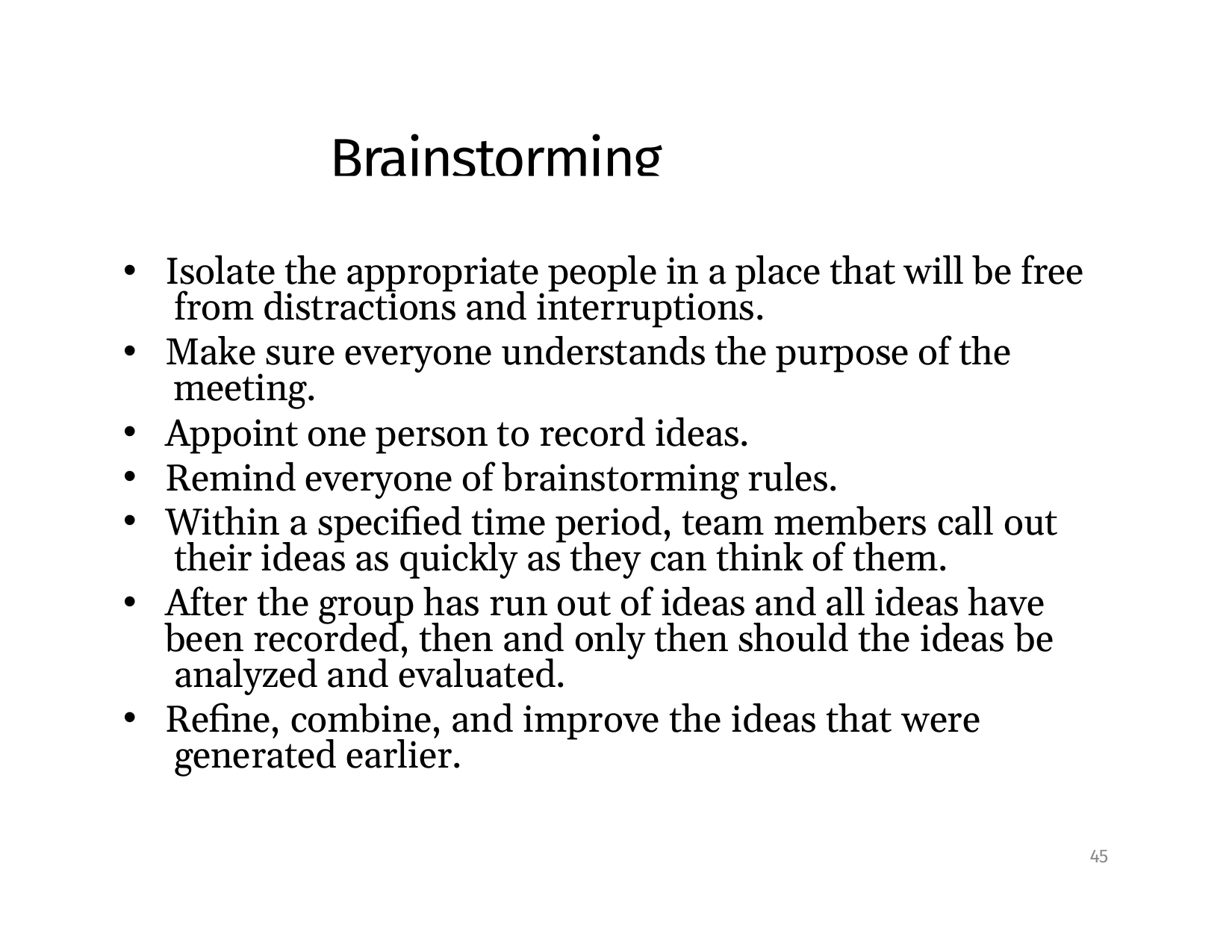

# Brainstorming Guidelines

Isolate the appropriate people in a place that will be free  from distractions and interruptions.
Make sure everyone understands the purpose of the  meeting.
Appoint one person to record ideas.
Remind everyone of brainstorming rules.
Within a specified time period, team members call out  their ideas as quickly as they can think of them.
After the group has run out of ideas and all ideas have  been recorded, then and only then should the ideas be  analyzed and evaluated.
Refine, combine, and improve the ideas that were  generated earlier.

45